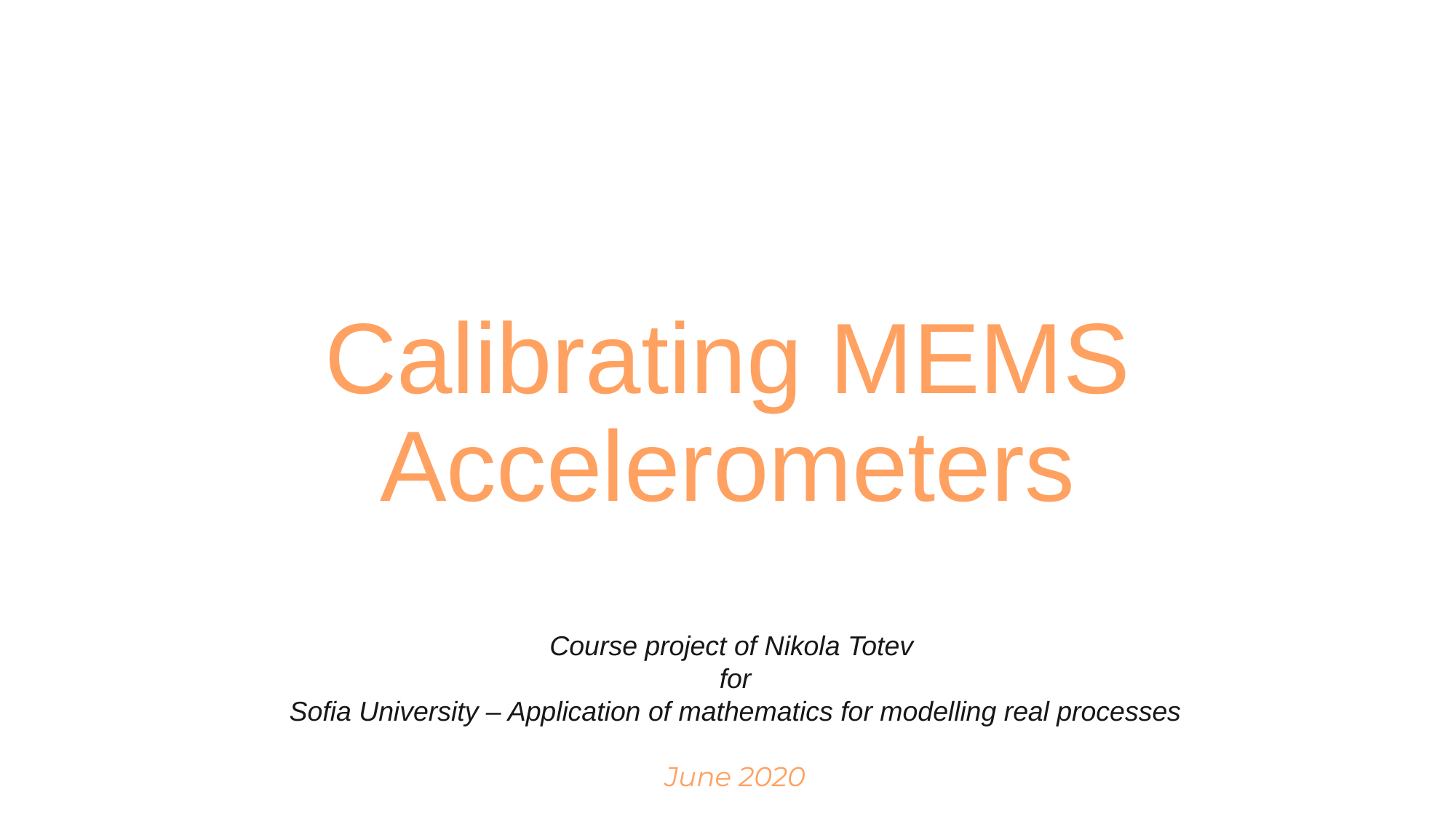

# Calibrating MEMS Accelerometers
Course project of Nikola Totev
for
Sofia University – Application of mathematics for modelling real processes

June 2020